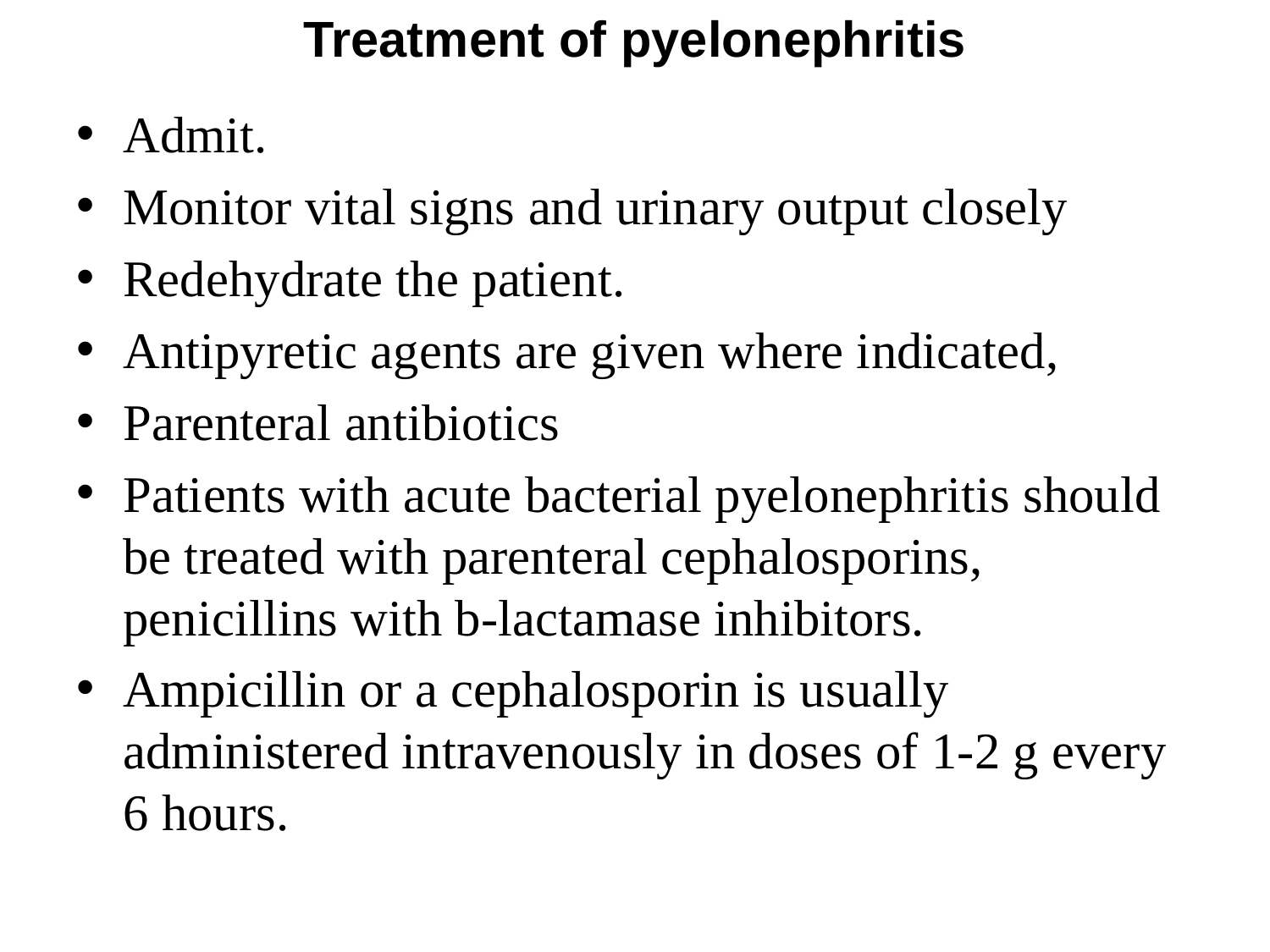

# Treatment of pyelonephritis
Admit.
Monitor vital signs and urinary output closely
Redehydrate the patient.
Antipyretic agents are given where indicated,
Parenteral antibiotics
Patients with acute bacterial pyelonephritis should be treated with parenteral cephalosporins, penicillins with b-lactamase inhibitors.
Ampicillin or a cephalosporin is usually administered intravenously in doses of 1-2 g every 6 hours.